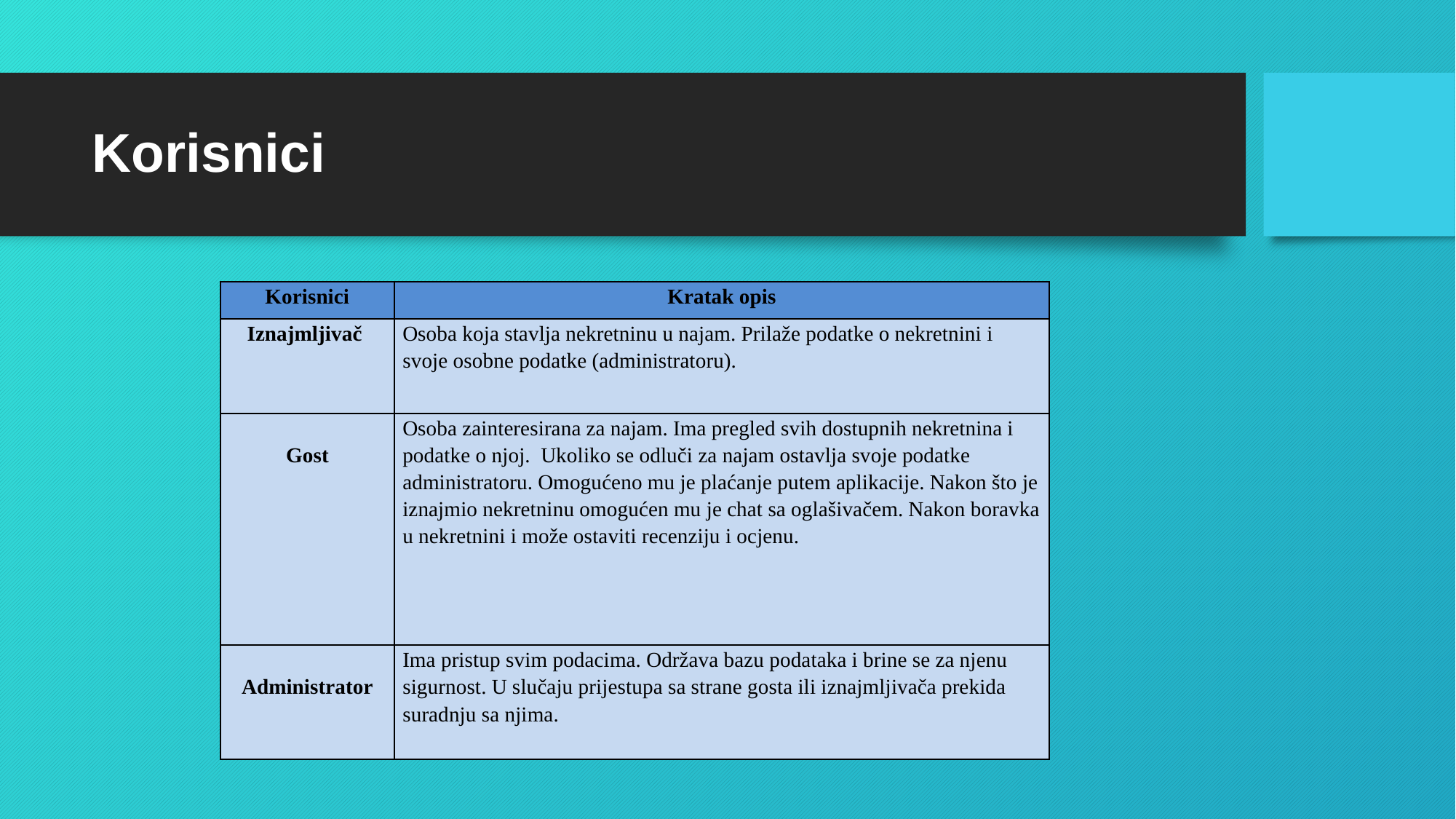

# Korisnici
| Korisnici | Kratak opis |
| --- | --- |
| Iznajmljivač | Osoba koja stavlja nekretninu u najam. Prilaže podatke o nekretnini i svoje osobne podatke (administratoru). |
| Gost | Osoba zainteresirana za najam. Ima pregled svih dostupnih nekretnina i podatke o njoj. Ukoliko se odluči za najam ostavlja svoje podatke administratoru. Omogućeno mu je plaćanje putem aplikacije. Nakon što je iznajmio nekretninu omogućen mu je chat sa oglašivačem. Nakon boravka u nekretnini i može ostaviti recenziju i ocjenu. |
| Administrator | Ima pristup svim podacima. Održava bazu podataka i brine se za njenu sigurnost. U slučaju prijestupa sa strane gosta ili iznajmljivača prekida suradnju sa njima. |